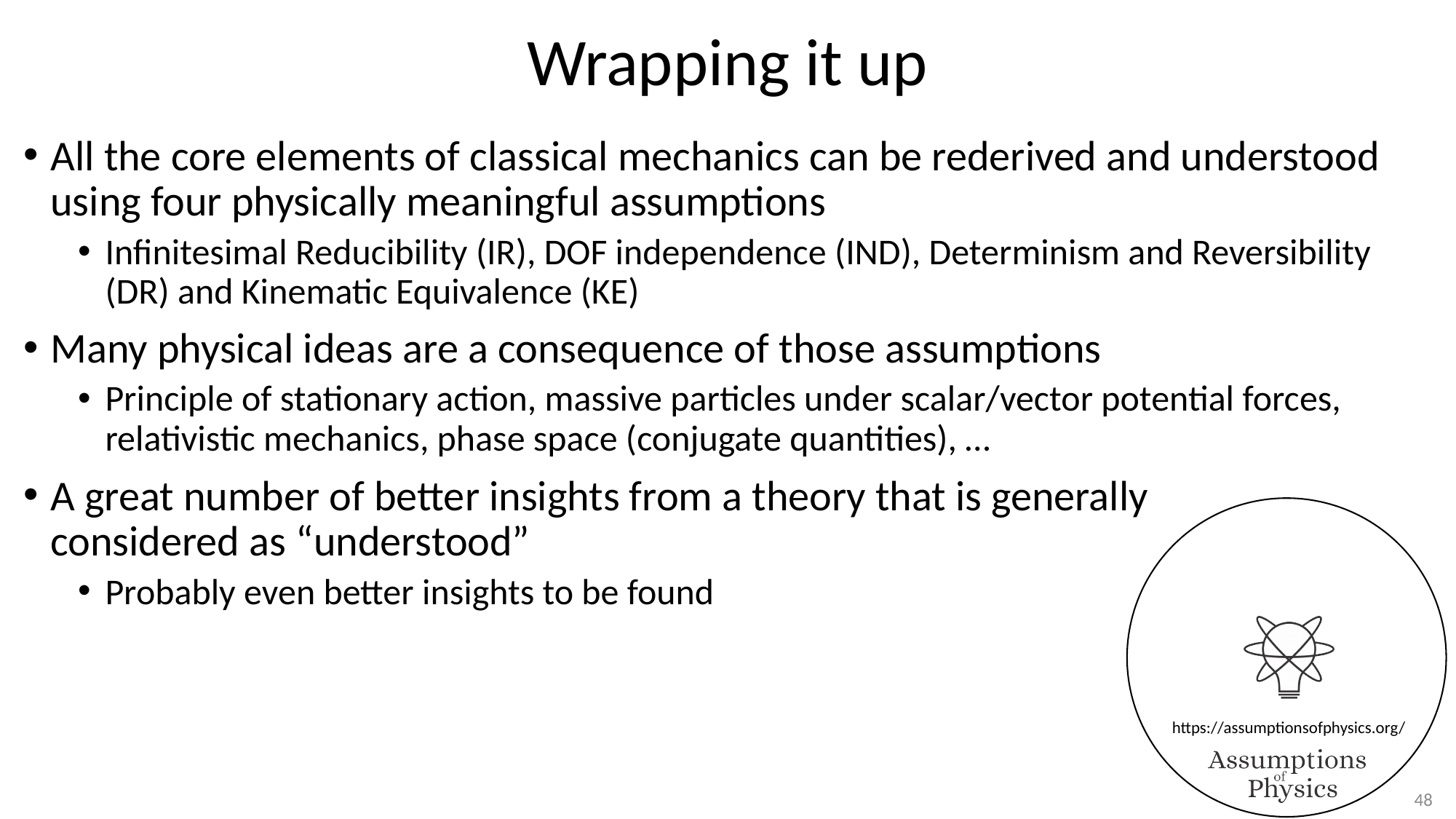

# Wrapping it up
All the core elements of classical mechanics can be rederived and understood using four physically meaningful assumptions
Infinitesimal Reducibility (IR), DOF independence (IND), Determinism and Reversibility (DR) and Kinematic Equivalence (KE)
Many physical ideas are a consequence of those assumptions
Principle of stationary action, massive particles under scalar/vector potential forces, relativistic mechanics, phase space (conjugate quantities), …
A great number of better insights from a theory that is generally
considered as “understood”
Probably even better insights to be found
48